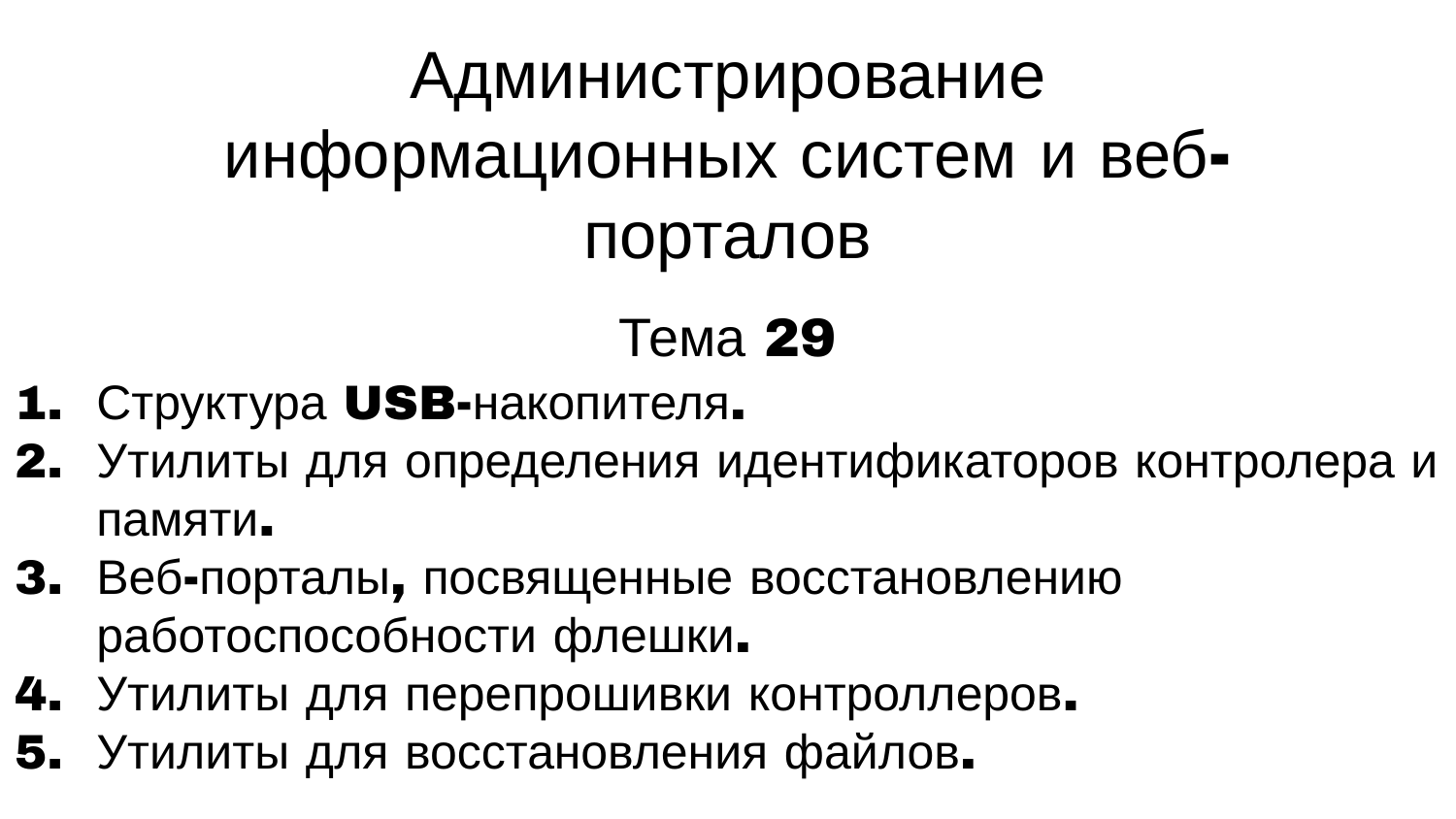

# Администрирование информационных систем и веб-порталов
Тема 29
Структура USB-накопителя.
Утилиты для определения идентификаторов контролера и памяти.
Веб-порталы, посвященные восстановлению работоспособности флешки.
Утилиты для перепрошивки контроллеров.
Утилиты для восстановления файлов.